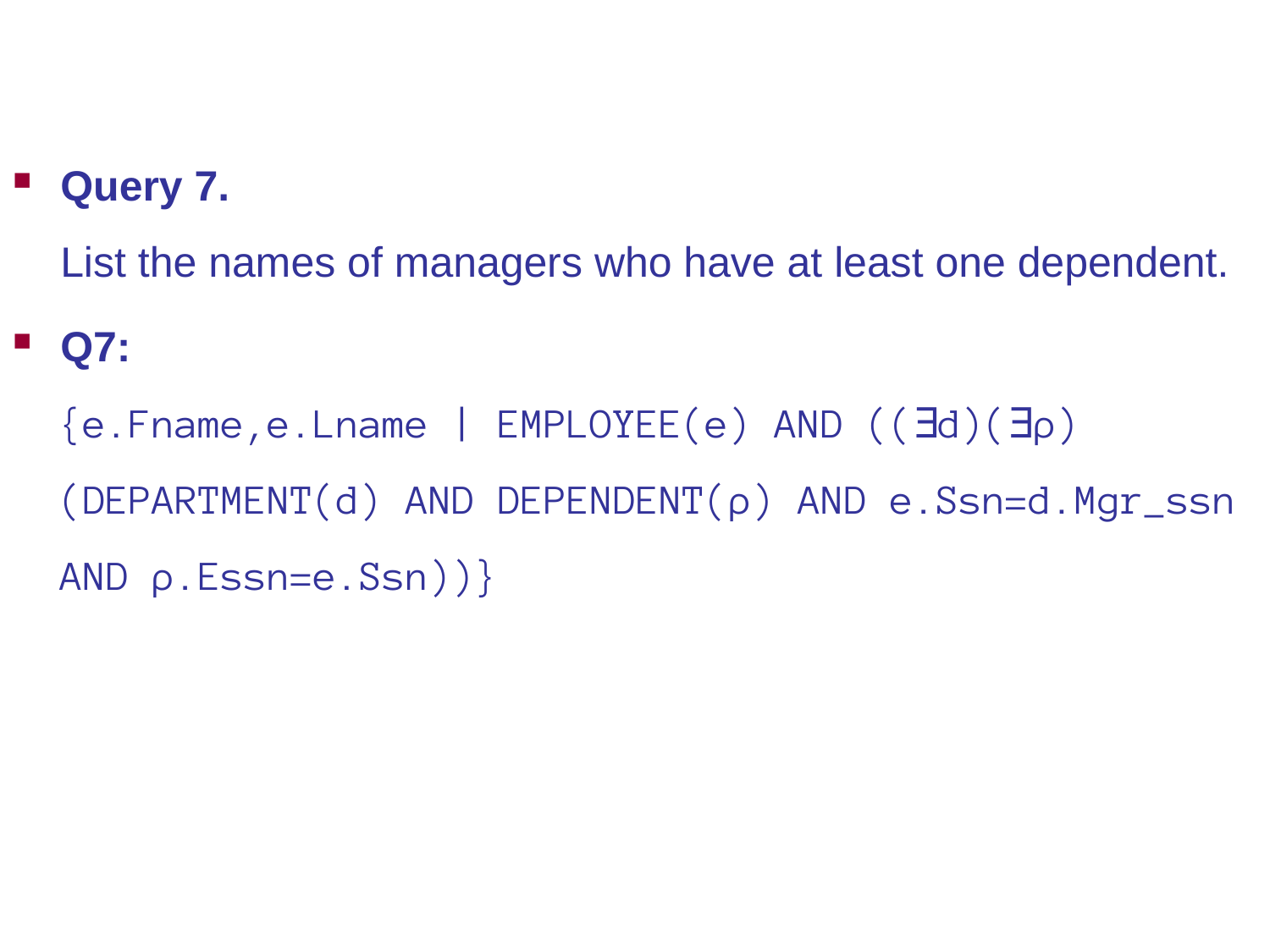

Query 7.
List the names of managers who have at least one dependent.
Q7:
{e.Fname,e.Lname | EMPLOYEE(e) AND ((∃d)(∃ρ)(DEPARTMENT(d) AND DEPENDENT(ρ) AND e.Ssn=d.Mgr_ssn AND ρ.Essn=e.Ssn))}